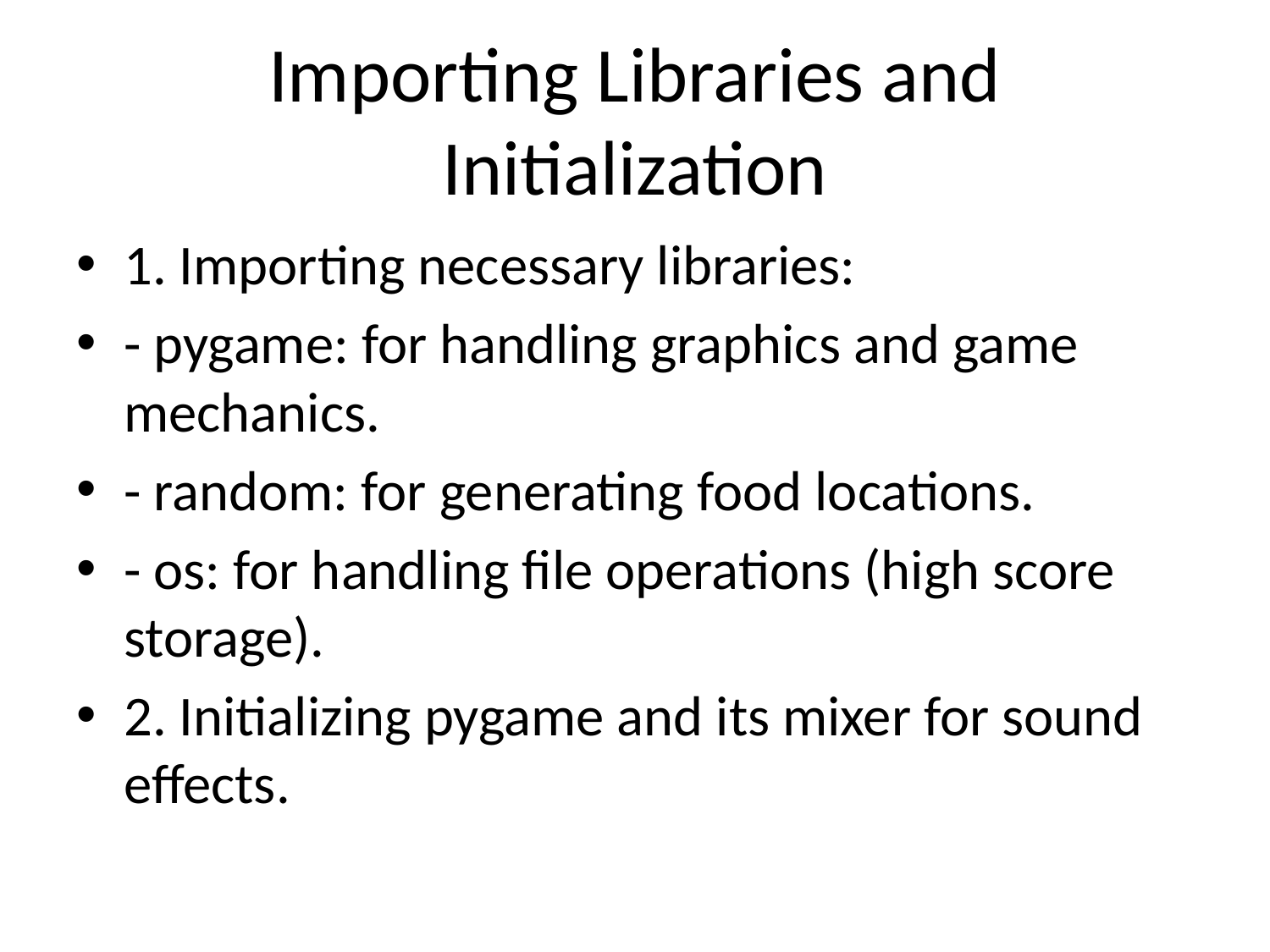

# Importing Libraries and Initialization
1. Importing necessary libraries:
- pygame: for handling graphics and game mechanics.
- random: for generating food locations.
- os: for handling file operations (high score storage).
2. Initializing pygame and its mixer for sound effects.